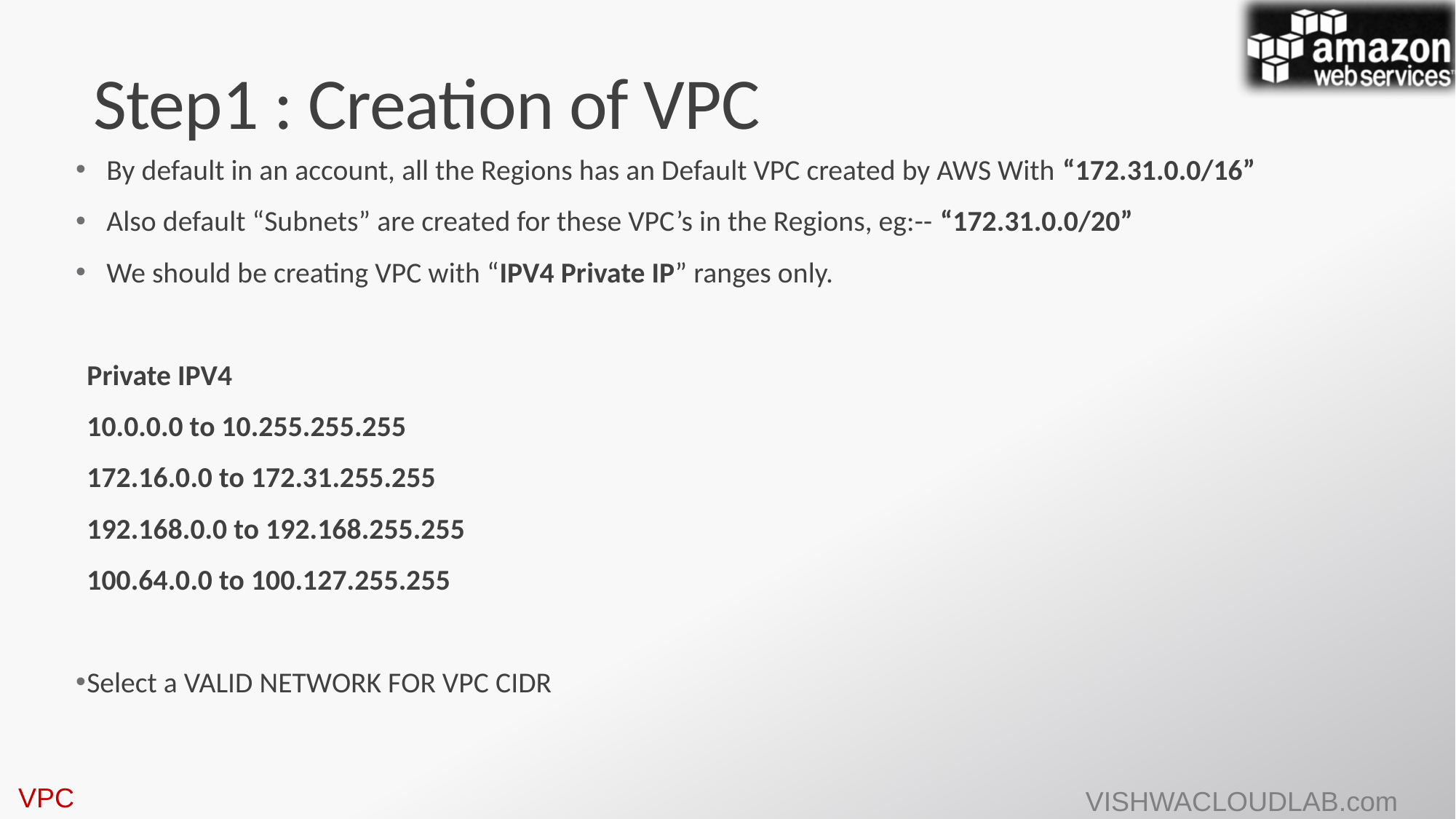

# Step1 : Creation of VPC
   By default in an account, all the Regions has an Default VPC created by AWS With “172.31.0.0/16”
   Also default “Subnets” are created for these VPC’s in the Regions, eg:-- “172.31.0.0/20”
   We should be creating VPC with “IPV4 Private IP” ranges only.

Private IPV4
10.0.0.0 to 10.255.255.255
172.16.0.0 to 172.31.255.255
192.168.0.0 to 192.168.255.255
100.64.0.0 to 100.127.255.255

Select a VALID NETWORK FOR VPC CIDR